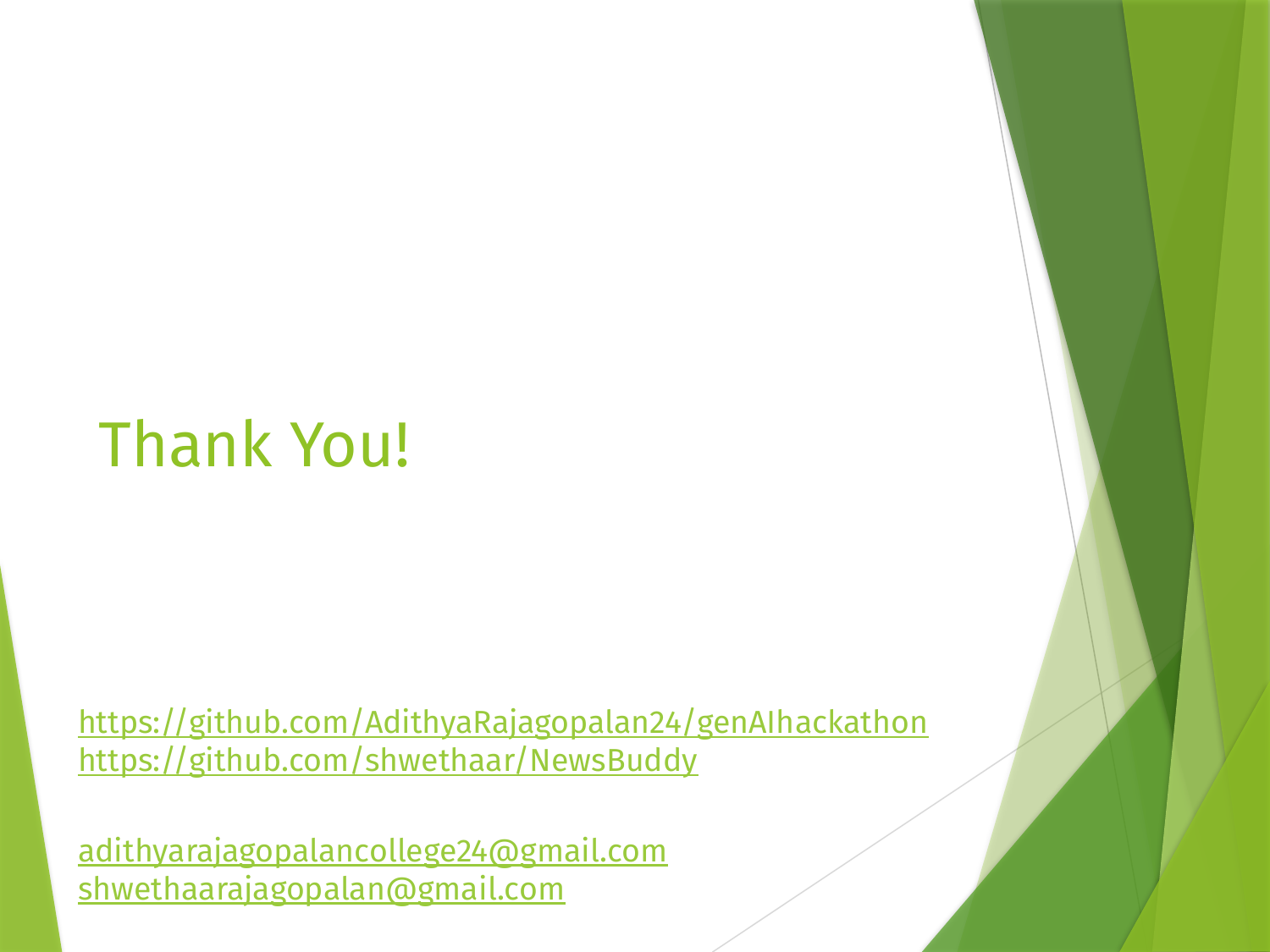

# Thank You!
https://github.com/AdithyaRajagopalan24/genAIhackathon
https://github.com/shwethaar/NewsBuddy

adithyarajagopalancollege24@gmail.com
shwethaarajagopalan@gmail.com